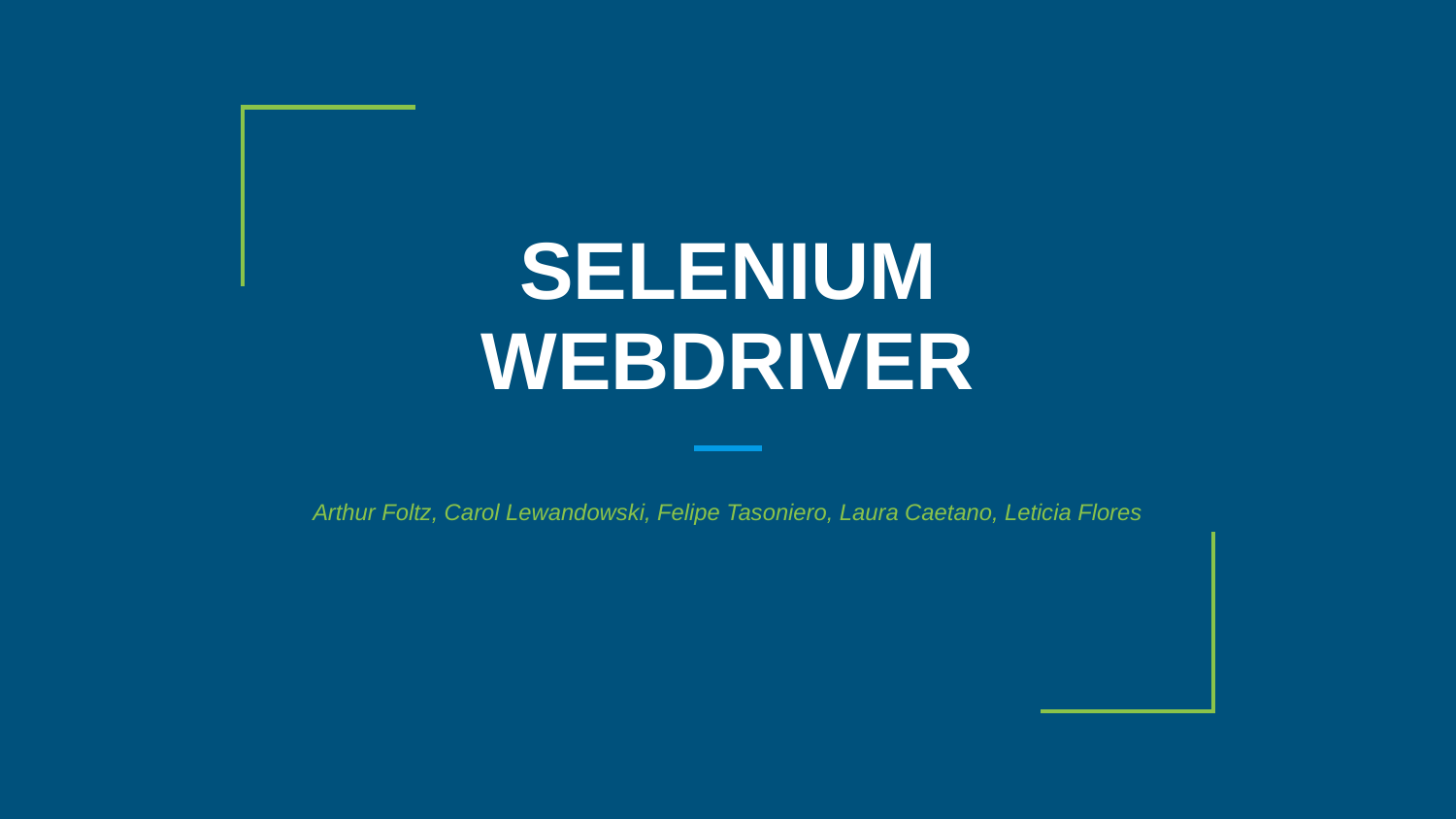

# SELENIUM WEBDRIVER
Arthur Foltz, Carol Lewandowski, Felipe Tasoniero, Laura Caetano, Leticia Flores